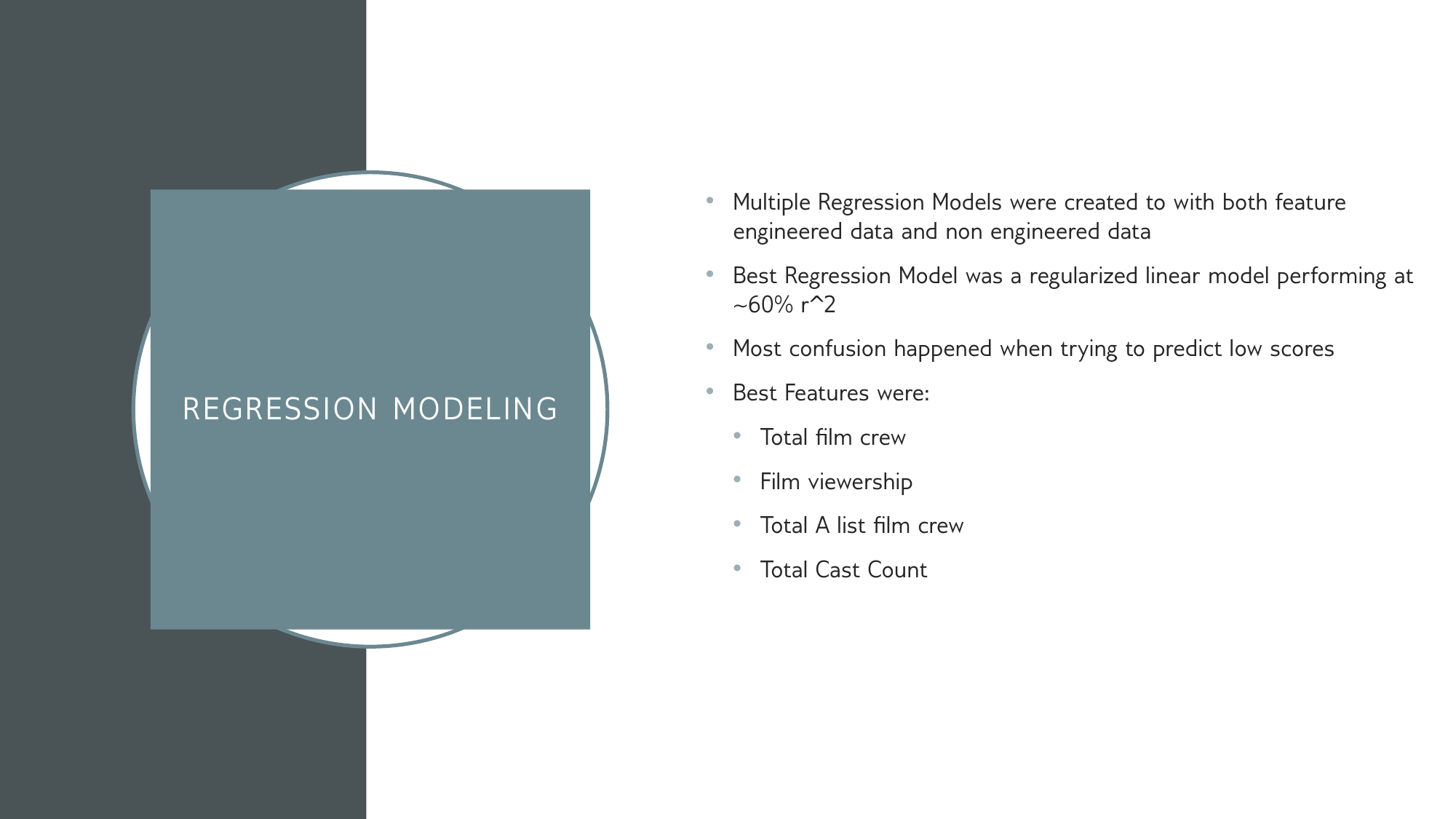

Multiple Regression Models were created to with both feature engineered data and non engineered data
Best Regression Model was a regularized linear model performing at ~60% r^2
Most confusion happened when trying to predict low scores
Best Features were:
Total film crew
Film viewership
Total A list film crew
Total Cast Count

# Regression Modeling